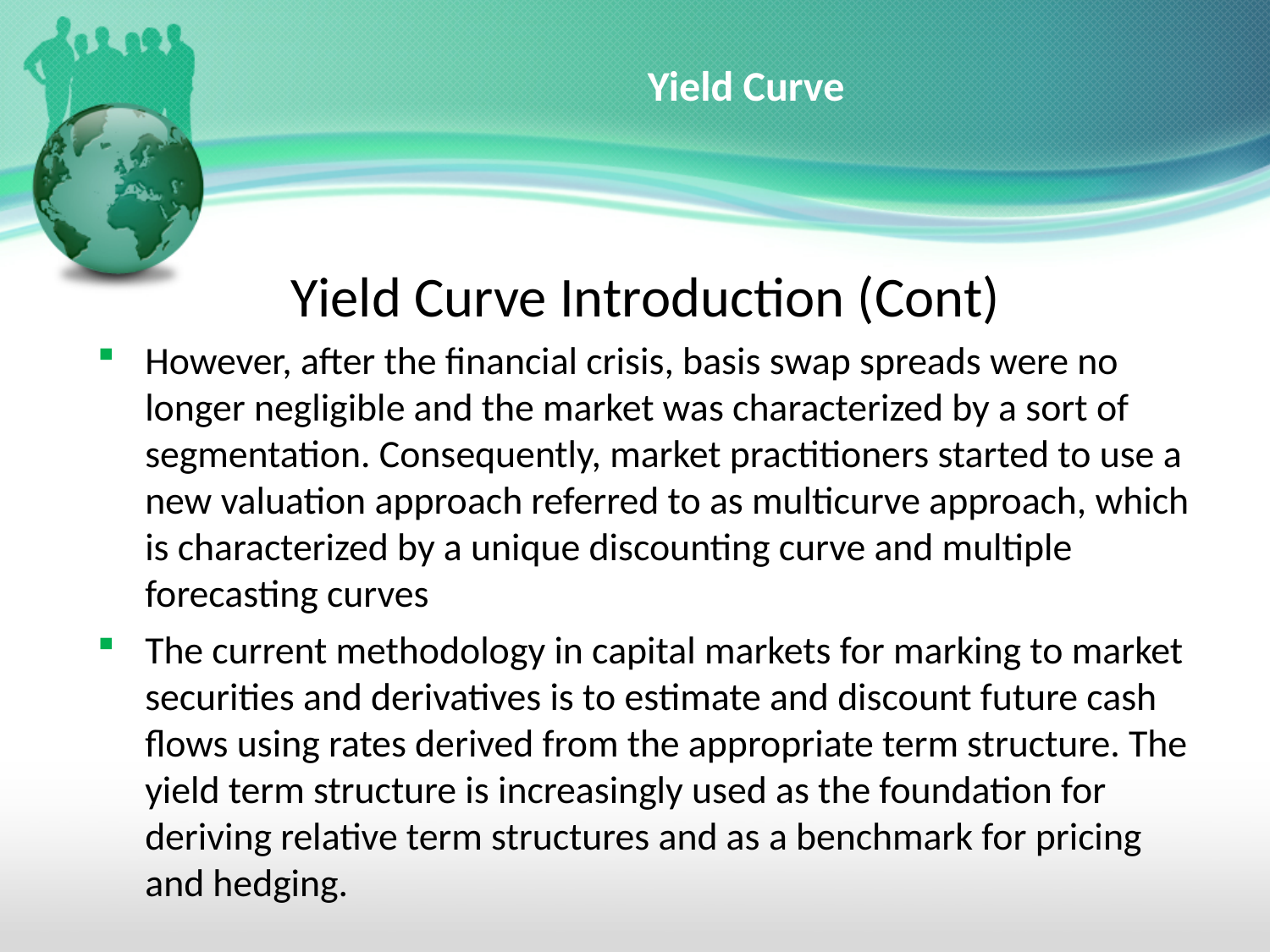

# Yield Curve
Yield Curve Introduction (Cont)
However, after the financial crisis, basis swap spreads were no longer negligible and the market was characterized by a sort of segmentation. Consequently, market practitioners started to use a new valuation approach referred to as multicurve approach, which is characterized by a unique discounting curve and multiple forecasting curves
The current methodology in capital markets for marking to market securities and derivatives is to estimate and discount future cash flows using rates derived from the appropriate term structure. The yield term structure is increasingly used as the foundation for deriving relative term structures and as a benchmark for pricing and hedging.